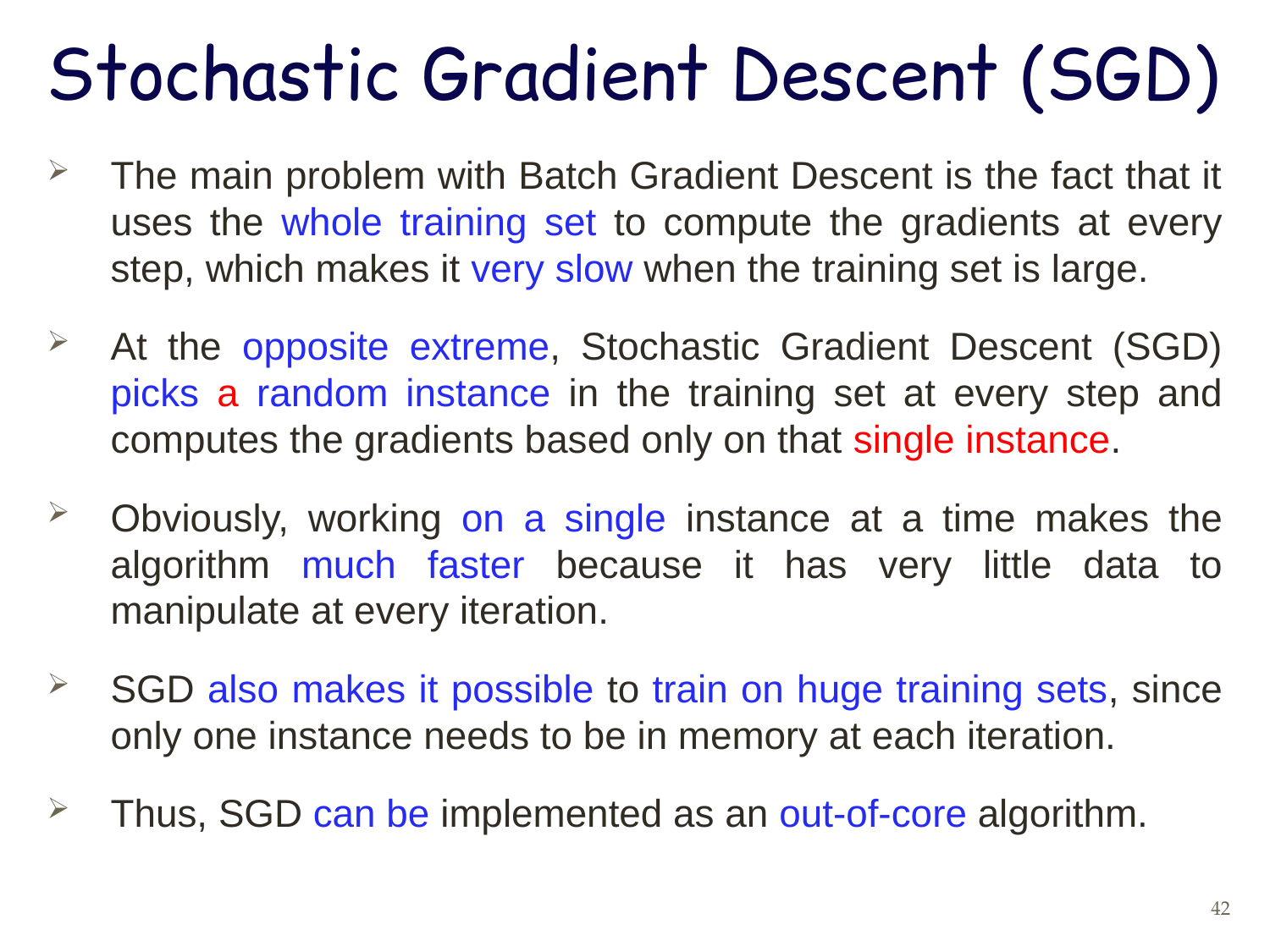

# Stochastic Gradient Descent (SGD)
The main problem with Batch Gradient Descent is the fact that it uses the whole training set to compute the gradients at every step, which makes it very slow when the training set is large.
At the opposite extreme, Stochastic Gradient Descent (SGD) picks a random instance in the training set at every step and computes the gradients based only on that single instance.
Obviously, working on a single instance at a time makes the algorithm much faster because it has very little data to manipulate at every iteration.
SGD also makes it possible to train on huge training sets, since only one instance needs to be in memory at each iteration.
Thus, SGD can be implemented as an out-of-core algorithm.

42